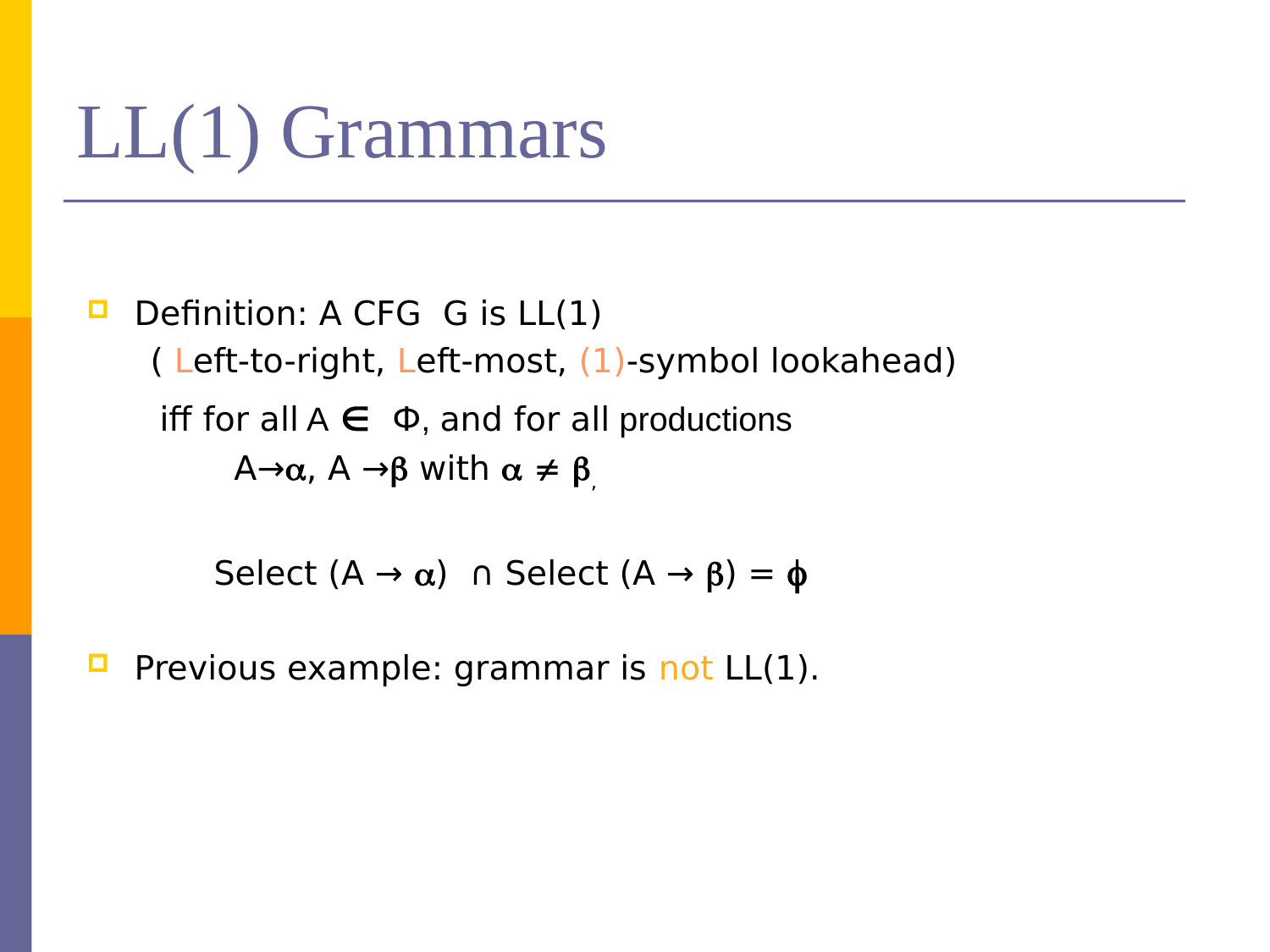

# LL(1) Grammars
Definition: A CFG  G is LL(1)
( Left-to-right, Left-most, (1)-symbol lookahead)
 iff for all A ∈  Ф, and for all productions
         A→α, A →β with α ≠ β,

Select (A → α)  ∩ Select (A → β) = φ

Previous example: grammar is not LL(1).